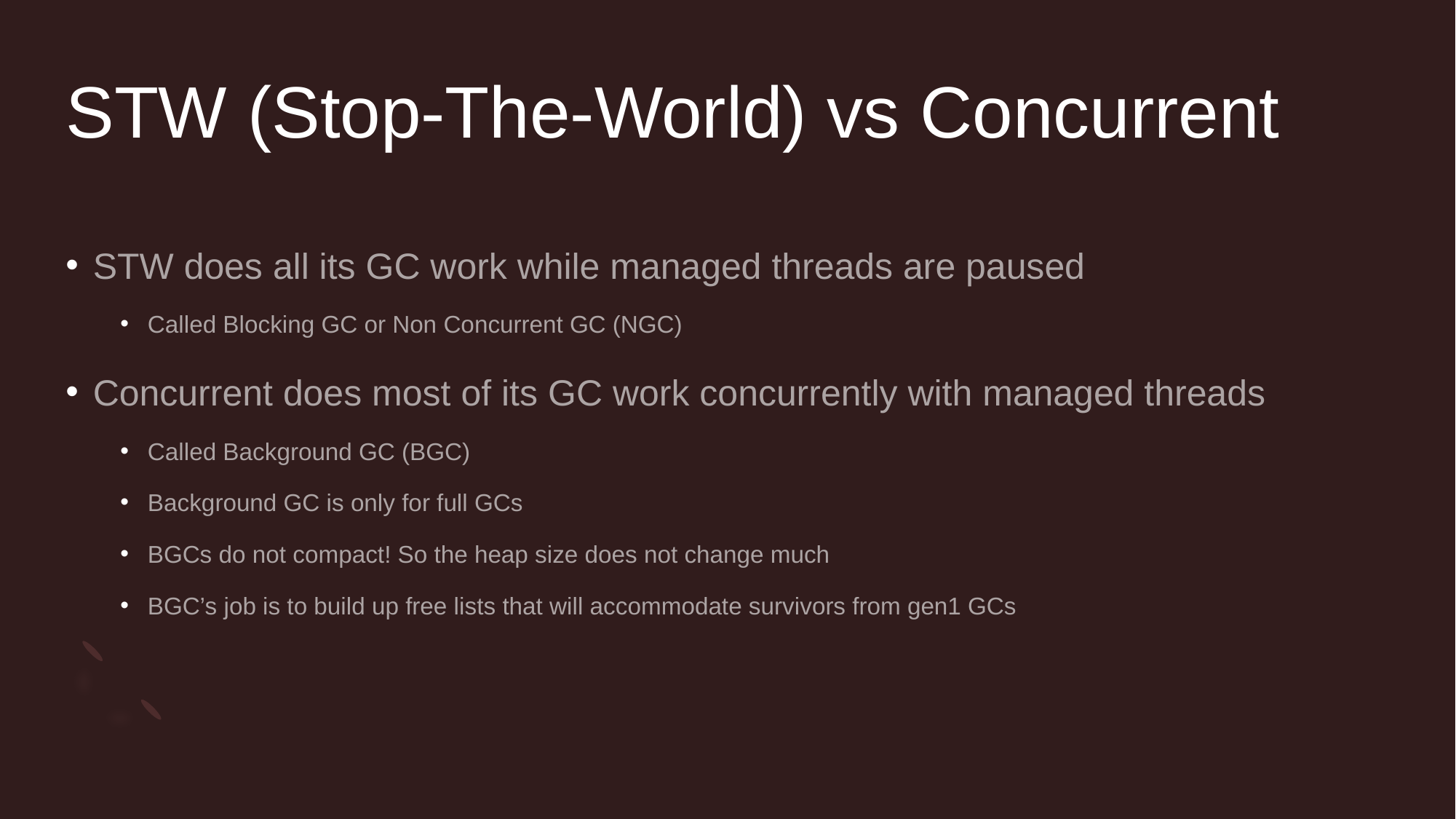

# STW (Stop-The-World) vs Concurrent
STW does all its GC work while managed threads are paused
Called Blocking GC or Non Concurrent GC (NGC)
Concurrent does most of its GC work concurrently with managed threads
Called Background GC (BGC)
Background GC is only for full GCs
BGCs do not compact! So the heap size does not change much
BGC’s job is to build up free lists that will accommodate survivors from gen1 GCs